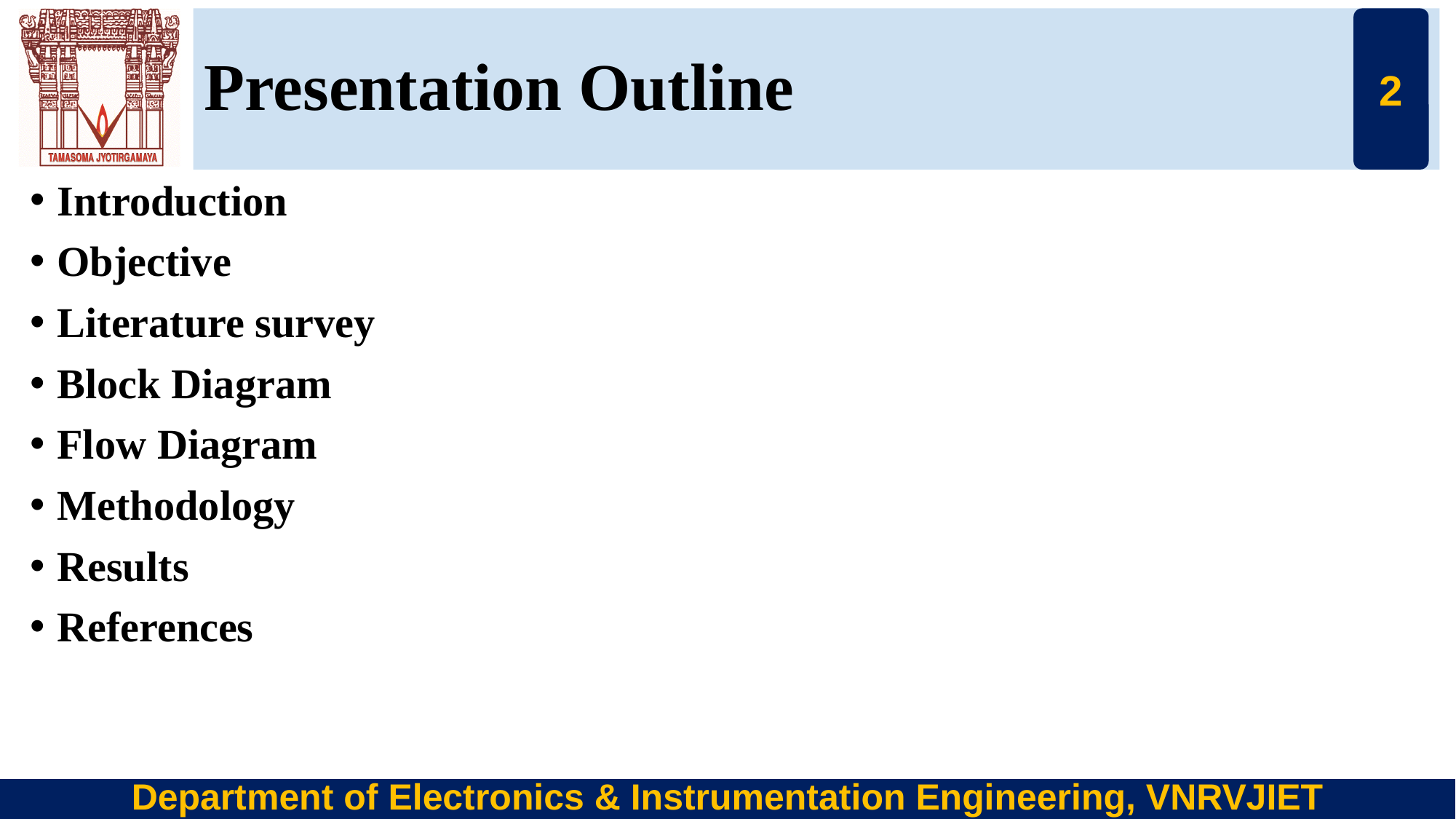

# Presentation Outline
2
Introduction
Objective
Literature survey
Block Diagram
Flow Diagram
Methodology
Results
References

Department of Electronics & Instrumentation Engineering, VNRVJIET